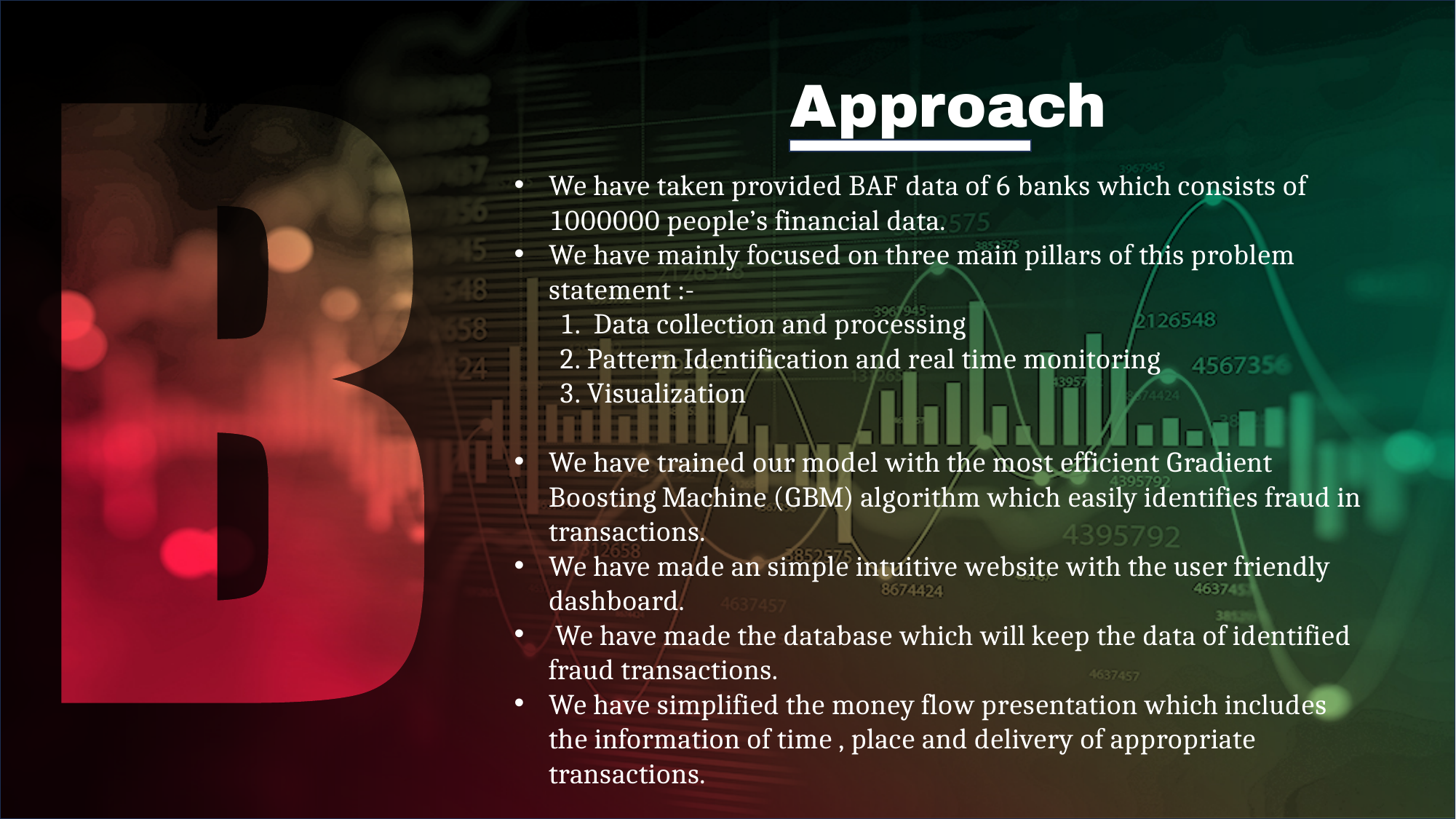

Approach

We have taken provided BAF data of 6 banks which consists of 1000000 people’s financial data.
We have mainly focused on three main pillars of this problem statement :-
       1.  Data collection and processing
       2. Pattern Identification and real time monitoring
       3. Visualization

We have trained our model with the most efficient Gradient Boosting Machine (GBM) algorithm which easily identifies fraud in transactions.
We have made an simple intuitive website with the user friendly dashboard.
 We have made the database which will keep the data of identified fraud transactions.
We have simplified the money flow presentation which includes the information of time , place and delivery of appropriate transactions.